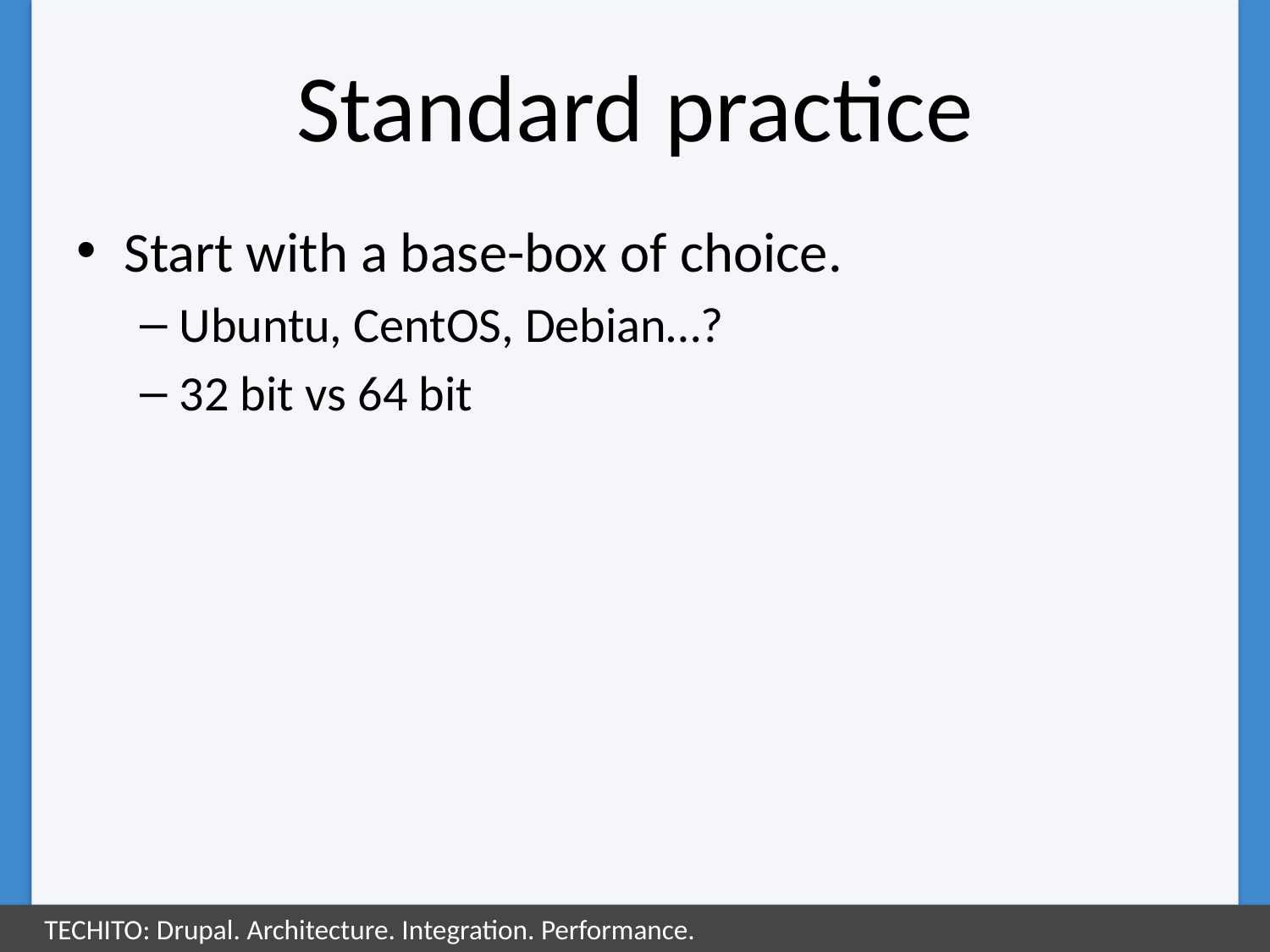

# Standard practice
Start with a base-box of choice.
Ubuntu, CentOS, Debian…?
32 bit vs 64 bit